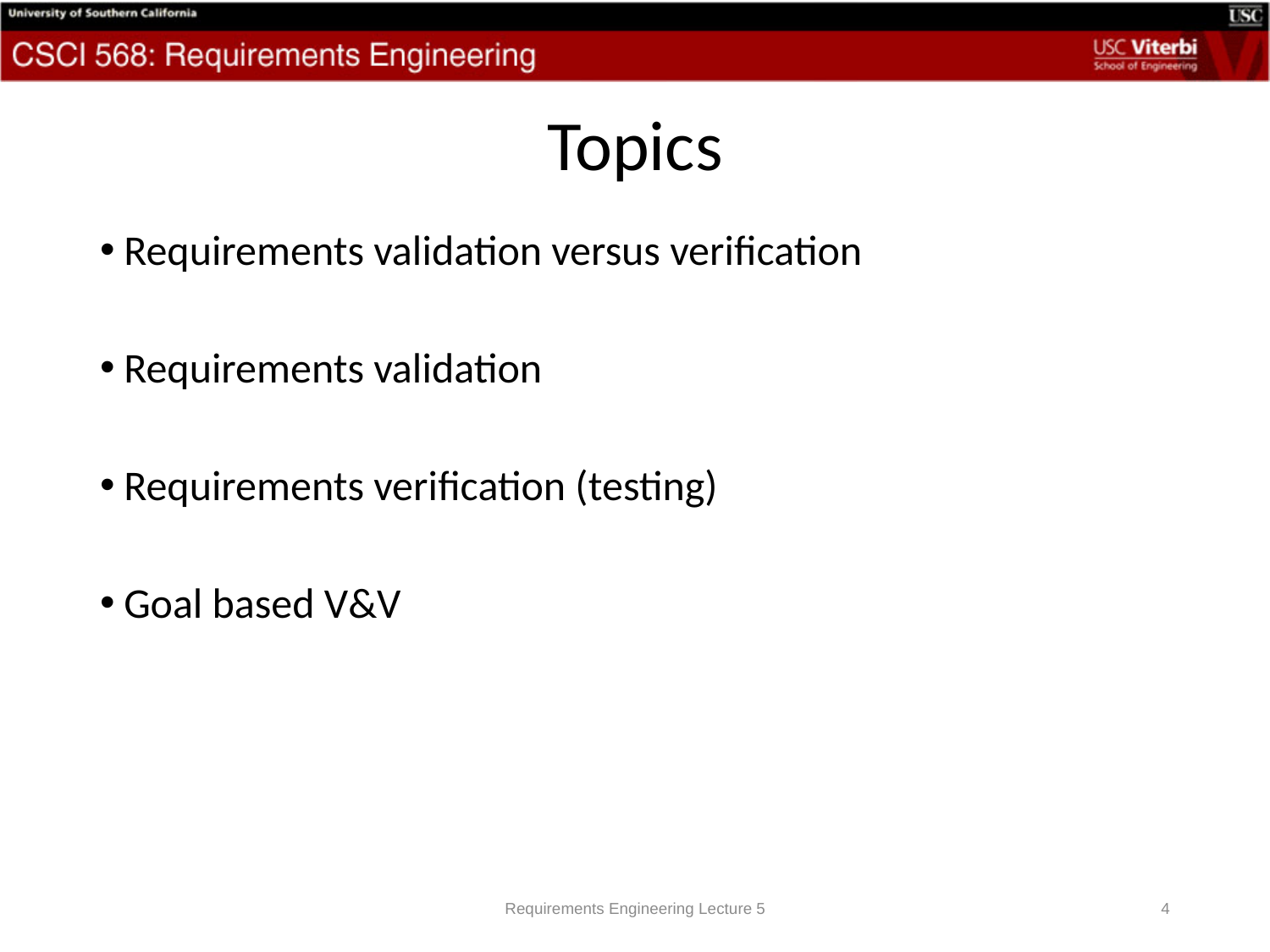

# Topics
Requirements validation versus verification

Requirements validation

Requirements verification (testing)

Goal based V&V

Requirements Engineering Lecture 5
4